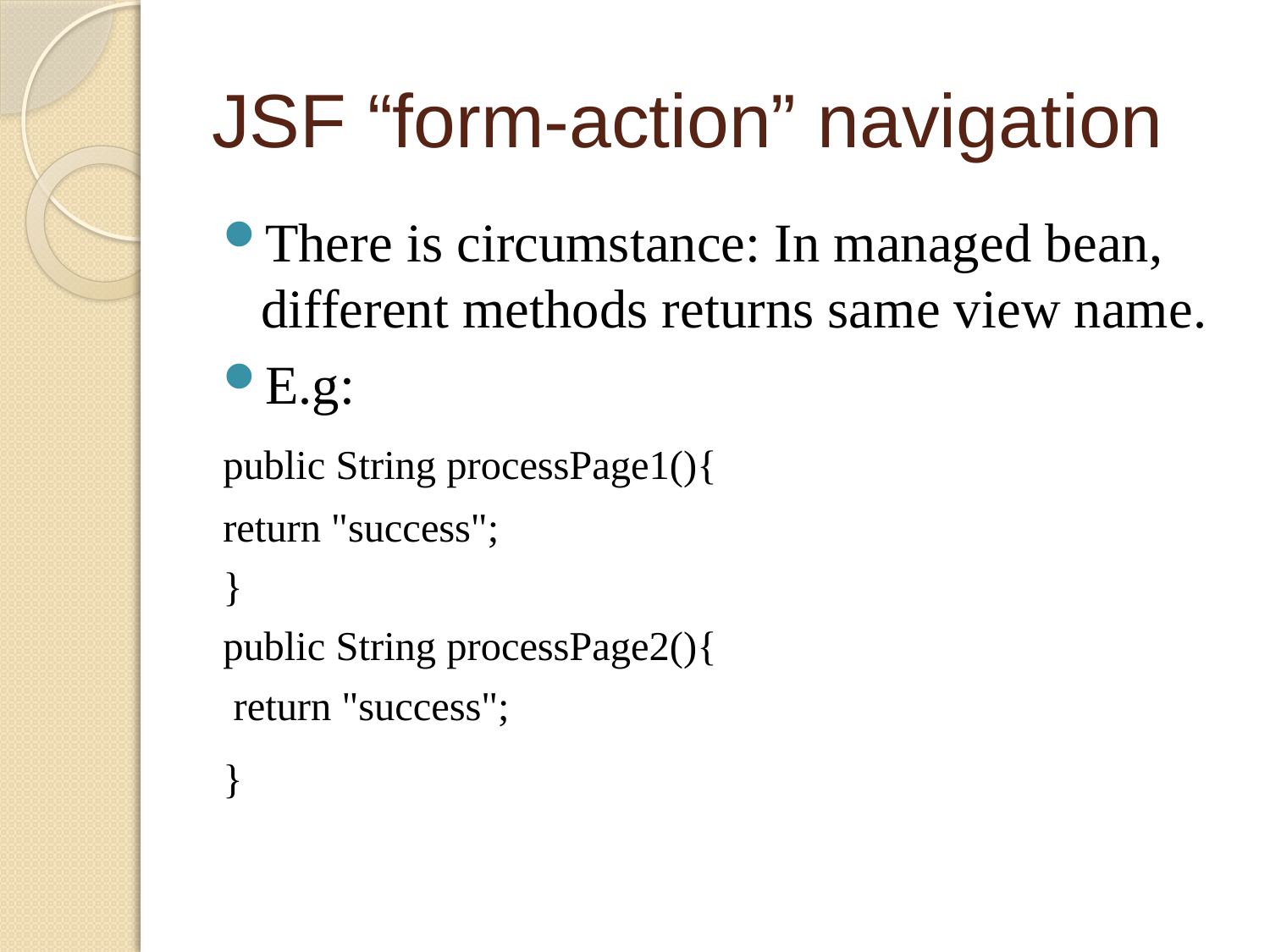

# JSF “form-action” navigation
There is circumstance: In managed bean, different methods returns same view name.
E.g:
	public String processPage1(){
		return "success";
	}
	public String processPage2(){
		 return "success";
	}